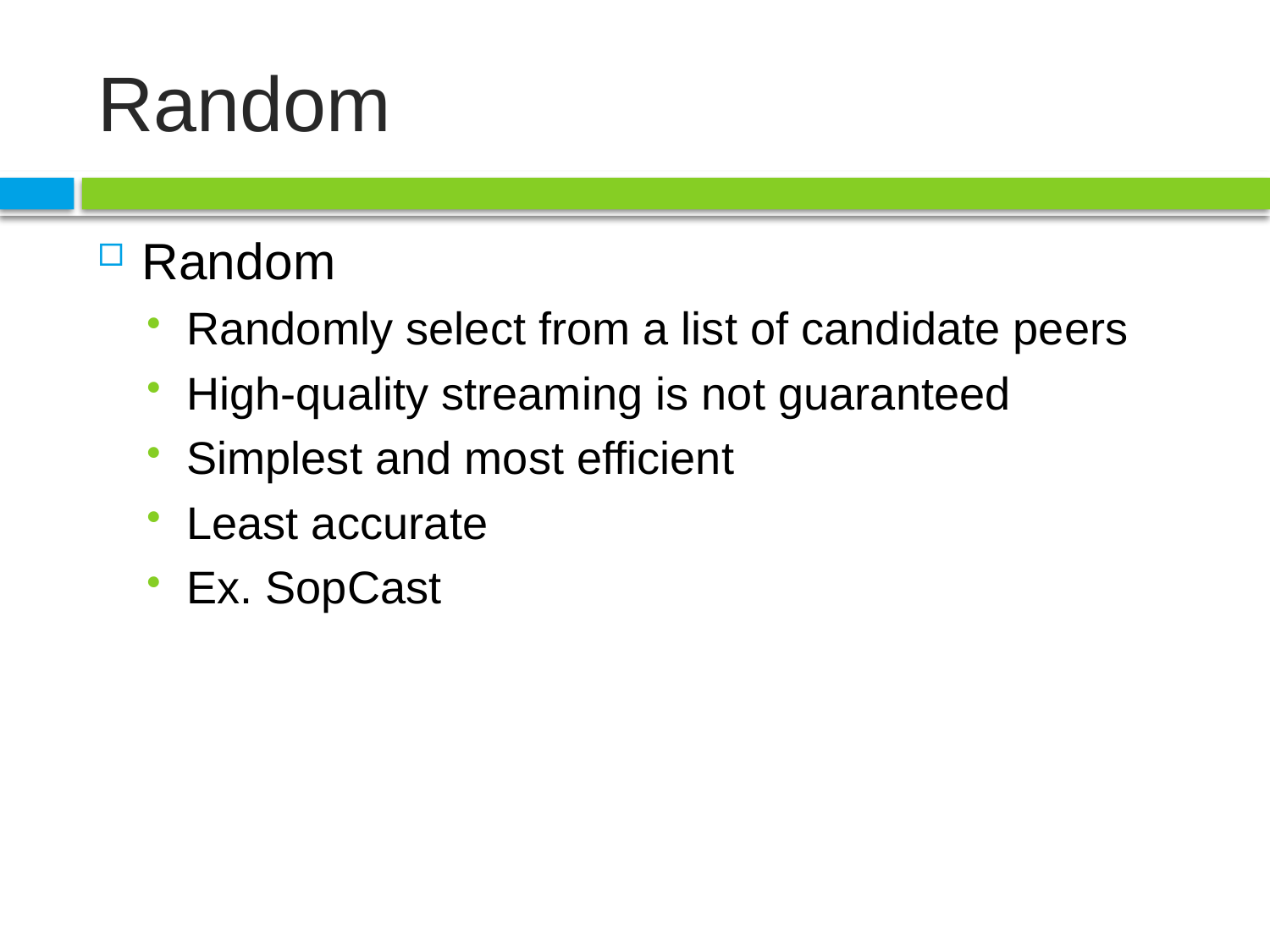

# Random
Random
Randomly select from a list of candidate peers
High-quality streaming is not guaranteed
Simplest and most efficient
Least accurate
Ex. SopCast